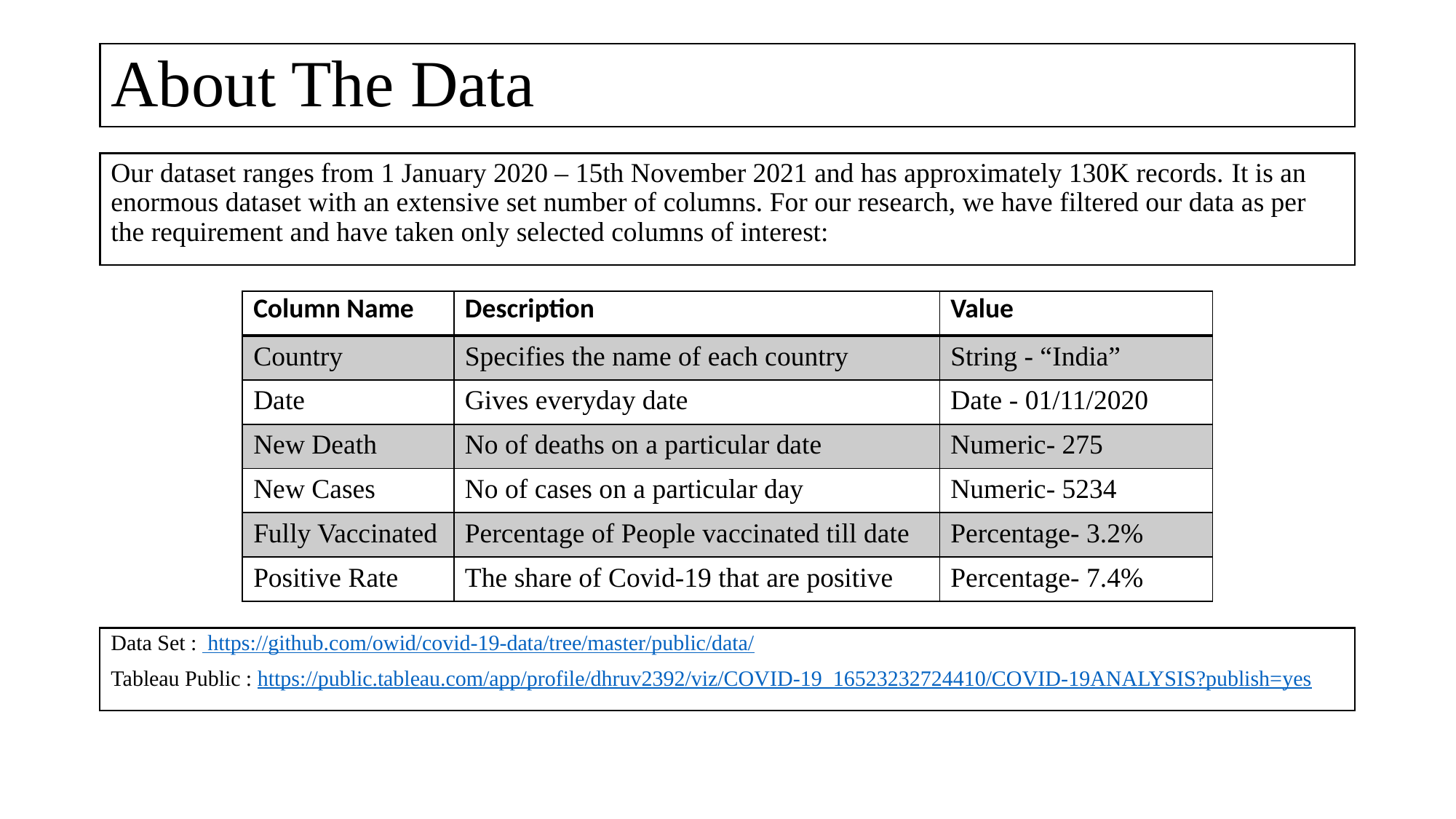

# About The Data
Our dataset ranges from 1 January 2020 – 15th November 2021 and has approximately 130K records. It is an enormous dataset with an extensive set number of columns. For our research, we have filtered our data as per the requirement and have taken only selected columns of interest:

| Column Name | Description | Value |
| --- | --- | --- |
| Country | Specifies the name of each country | String - “India” |
| Date | Gives everyday date | Date - 01/11/2020 |
| New Death | No of deaths on a particular date | Numeric- 275 |
| New Cases | No of cases on a particular day | Numeric- 5234 |
| Fully Vaccinated | Percentage of People vaccinated till date | Percentage- 3.2% |
| Positive Rate | The share of Covid-19 that are positive | Percentage- 7.4% |
Data Set :  https://github.com/owid/covid-19-data/tree/master/public/data/
Tableau Public : https://public.tableau.com/app/profile/dhruv2392/viz/COVID-19_16523232724410/COVID-19ANALYSIS?publish=yes